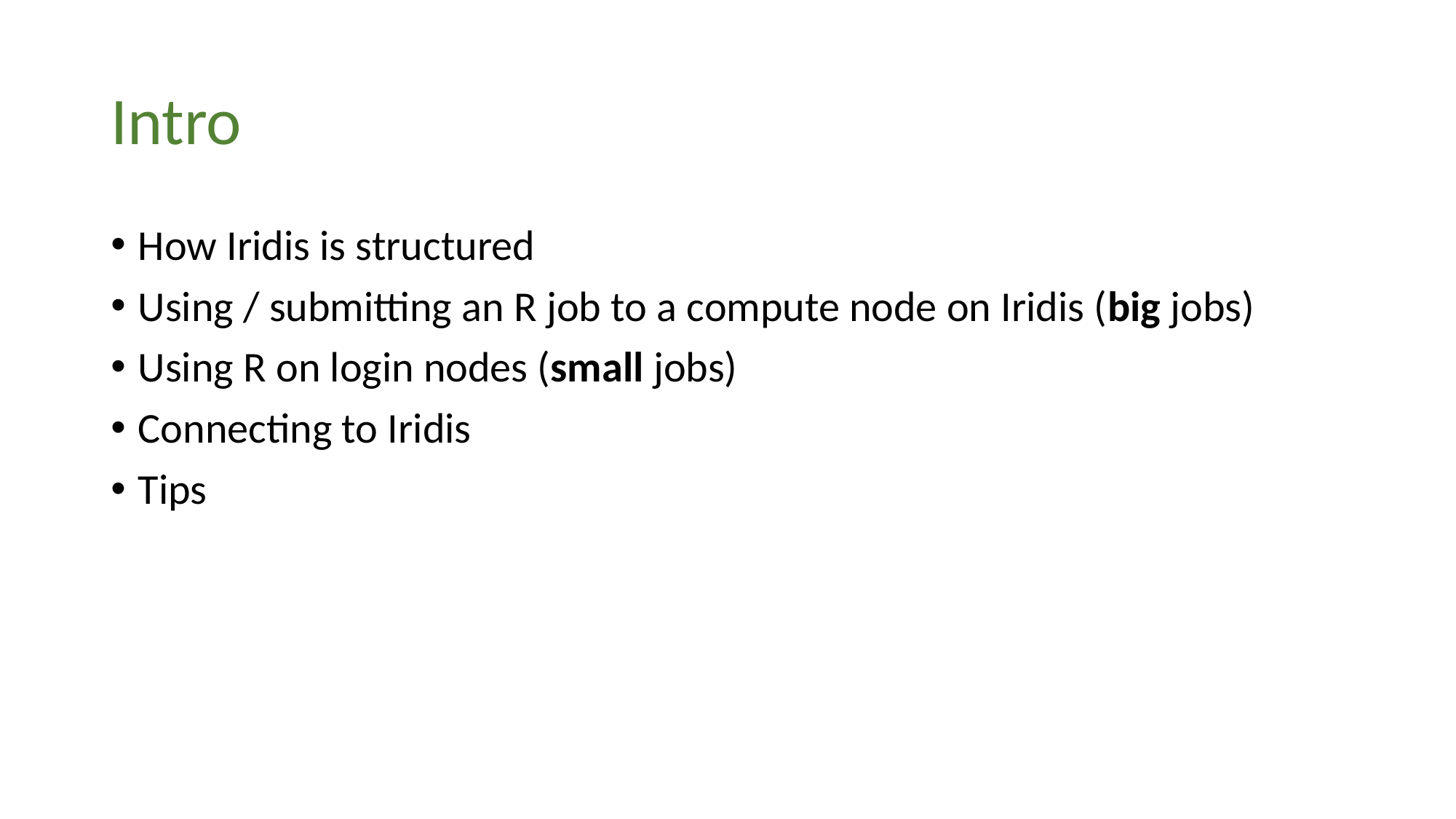

# Intro
How Iridis is structured
Using / submitting an R job to a compute node on Iridis (big jobs)
Using R on login nodes (small jobs)
Connecting to Iridis
Tips